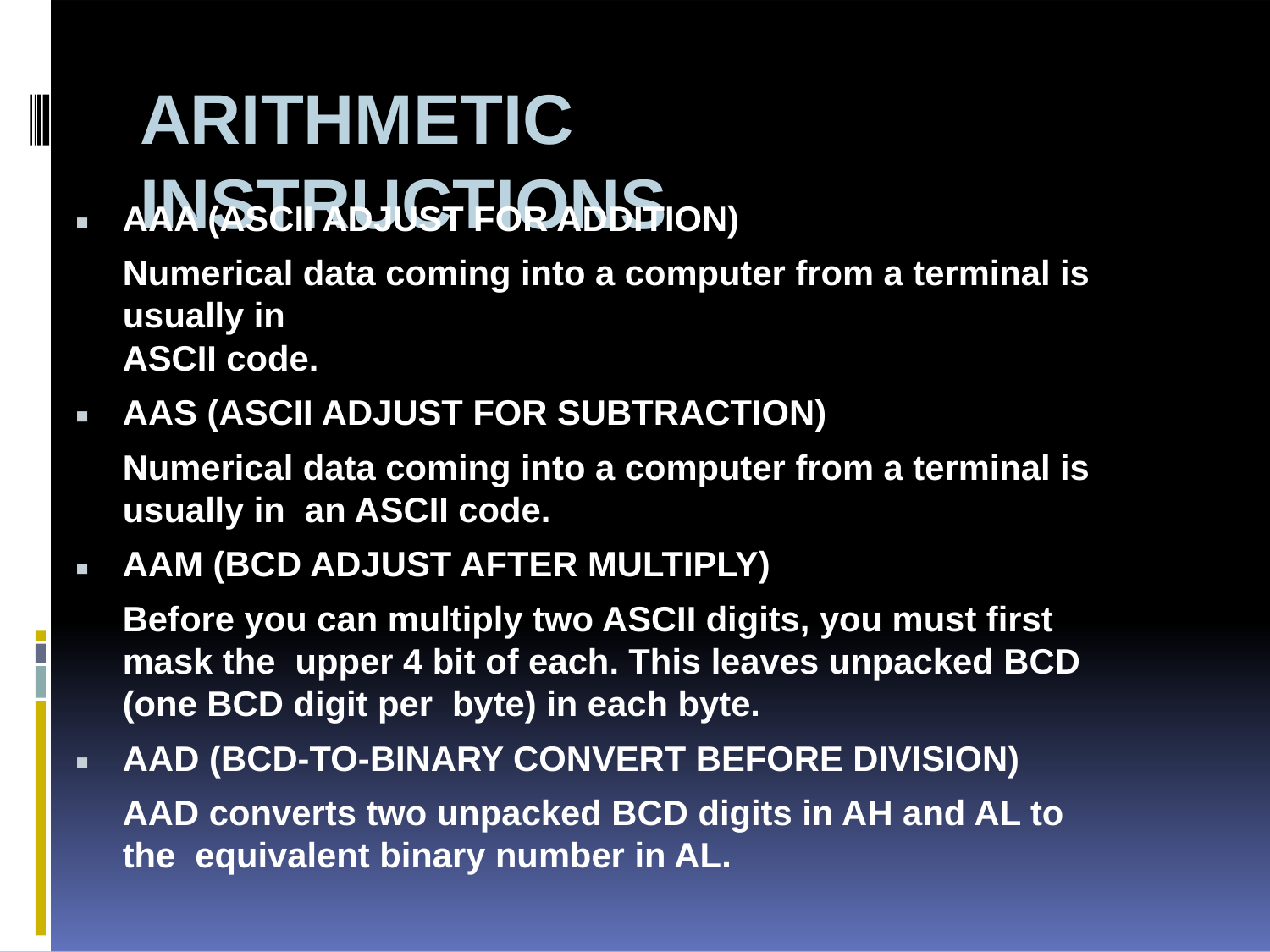

# ARITHMETIC INSTRUCTIONS
AAA (ASCII ADJUST FOR ADDITION)
Numerical data coming into a computer from a terminal is usually in
ASCII code.
AAS (ASCII ADJUST FOR SUBTRACTION)
Numerical data coming into a computer from a terminal is usually in  an ASCII code.
AAM (BCD ADJUST AFTER MULTIPLY)
Before you can multiply two ASCII digits, you must first mask the  upper 4 bit of each. This leaves unpacked BCD (one BCD digit per  byte) in each byte.
AAD (BCD-TO-BINARY CONVERT BEFORE DIVISION)
AAD converts two unpacked BCD digits in AH and AL to the  equivalent binary number in AL.